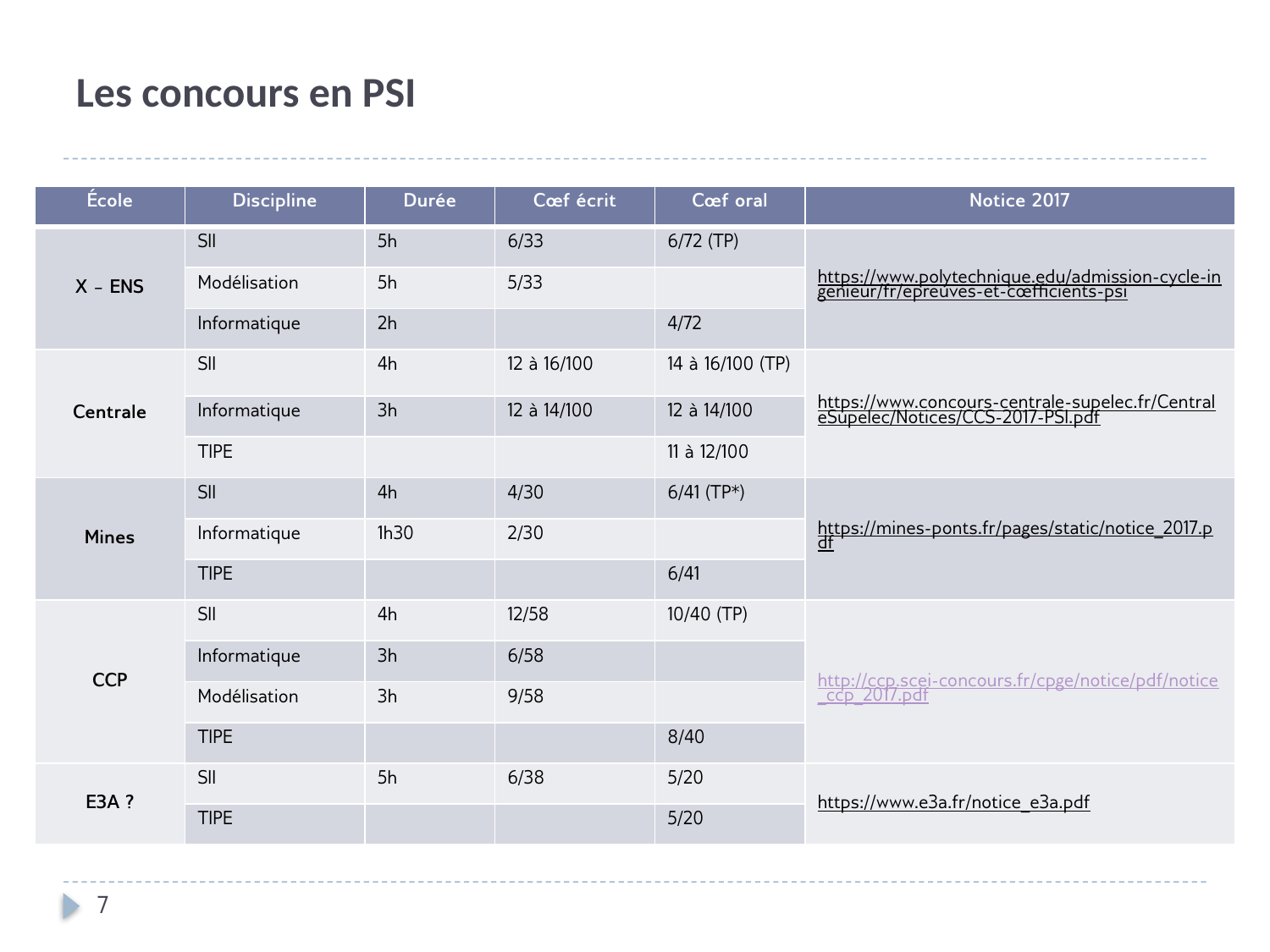

# Les concours en PSI
| École | Discipline | Durée | Coef écrit | Coef oral | Notice 2017 |
| --- | --- | --- | --- | --- | --- |
| X – ENS | SII | 5h | 6/33 | 6/72 (TP) | https://www.polytechnique.edu/admission-cycle-ingenieur/fr/epreuves-et-coefficients-psi |
|  | Modélisation | 5h | 5/33 |  |  |
|  | Informatique | 2h |  | 4/72 |  |
| Centrale | SII | 4h | 12 à 16/100 | 14 à 16/100 (TP) | https://www.concours-centrale-supelec.fr/CentraleSupelec/Notices/CCS-2017-PSI.pdf |
|  | Informatique | 3h | 12 à 14/100 | 12 à 14/100 |  |
|  | TIPE |  |  | 11 à 12/100 |  |
| Mines | SII | 4h | 4/30 | 6/41 (TP\*) | https://mines-ponts.fr/pages/static/notice\_2017.pdf |
|  | Informatique | 1h30 | 2/30 |  |  |
|  | TIPE |  |  | 6/41 |  |
| CCP | SII | 4h | 12/58 | 10/40 (TP) | http://ccp.scei-concours.fr/cpge/notice/pdf/notice\_ccp\_2017.pdf |
|  | Informatique | 3h | 6/58 |  |  |
|  | Modélisation | 3h | 9/58 |  |  |
|  | TIPE |  |  | 8/40 |  |
| E3A ? | SII | 5h | 6/38 | 5/20 | https://www.e3a.fr/notice\_e3a.pdf |
|  | TIPE |  |  | 5/20 |  |
7